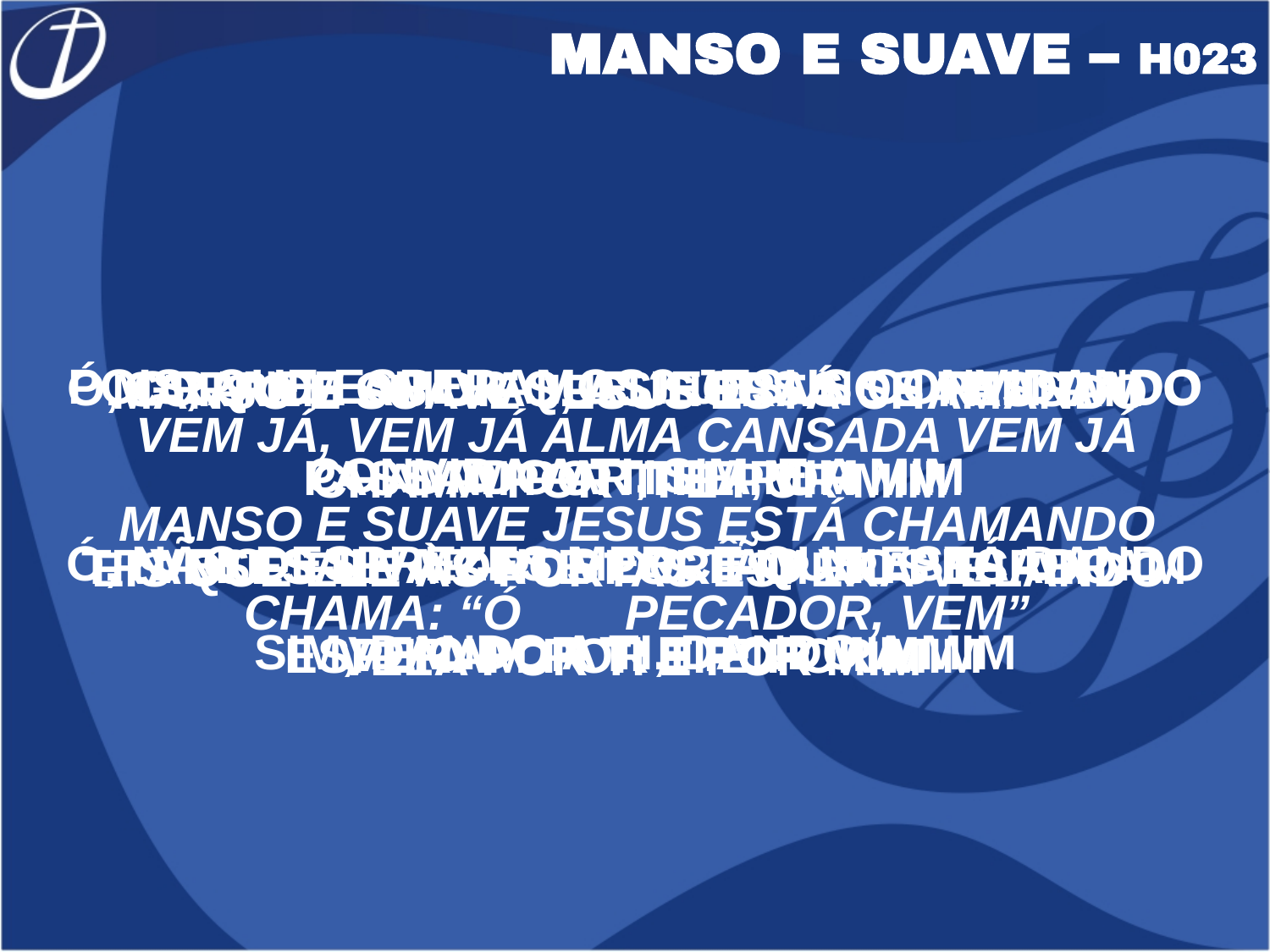

MANSO E SUAVE – H023
POIS, QUE ESPERAMOS? JESUS CONVIDANDO
CONVIDA A TI, SIM, E A MIM
Ó, NÃO DESPREZES MERCÊ QUE ESTÁ DANDO
SIM, DANDO A TI, DANDO A MIM
Ó, GRANDE AMOR QUE JESUS NOS TEM DADO
DADO A TI E A MIM
VEIO SALVAR-NOS DO TÃO VIL PECADO
VEIO POR TI E POR MIM
CORREM OS DIAS, AS HORAS SE PASSAM
PASSAM POR TI E POR MIM
TRANSES DE MORTE POR FIM NOS ESPERAM
ESPERAM POR TI E POR MIM
MANSO E SUAVE JESUS ESTÁ CHAMANDO
CHAMA POR TI E POR MIM
EIS QUE ELE ÀS PORTAS ESPERA VELANDO
VELA POR TI E POR MIM
VEM JÁ, VEM JÁ ALMA CANSADA VEM JÁ
MANSO E SUAVE JESUS ESTÁ CHAMANDO
CHAMA: “Ó	PECADOR, VEM”